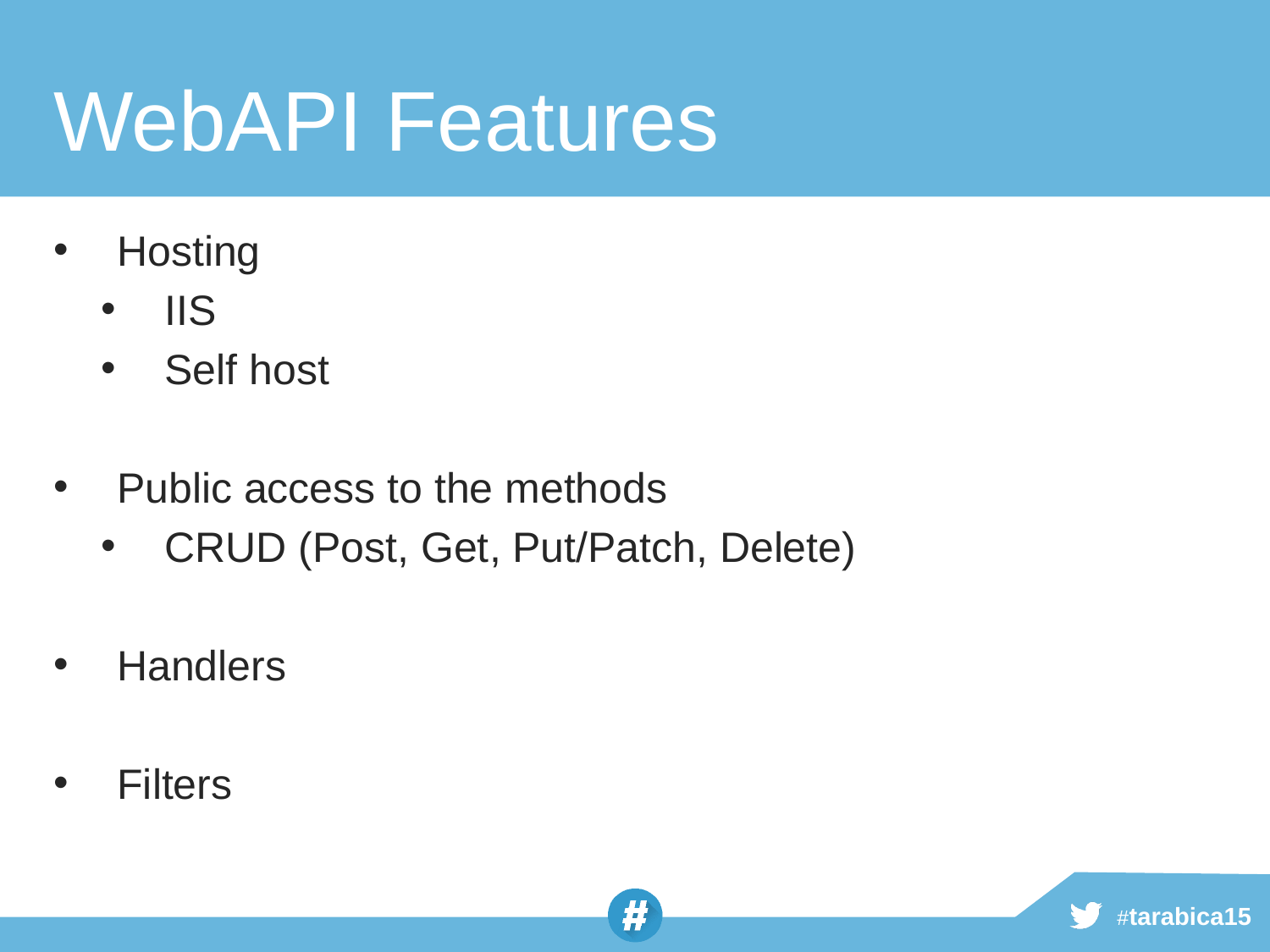

# WebAPI Features
Hosting
IIS
Self host

Public access to the methods
CRUD (Post, Get, Put/Patch, Delete)

Handlers

Filters